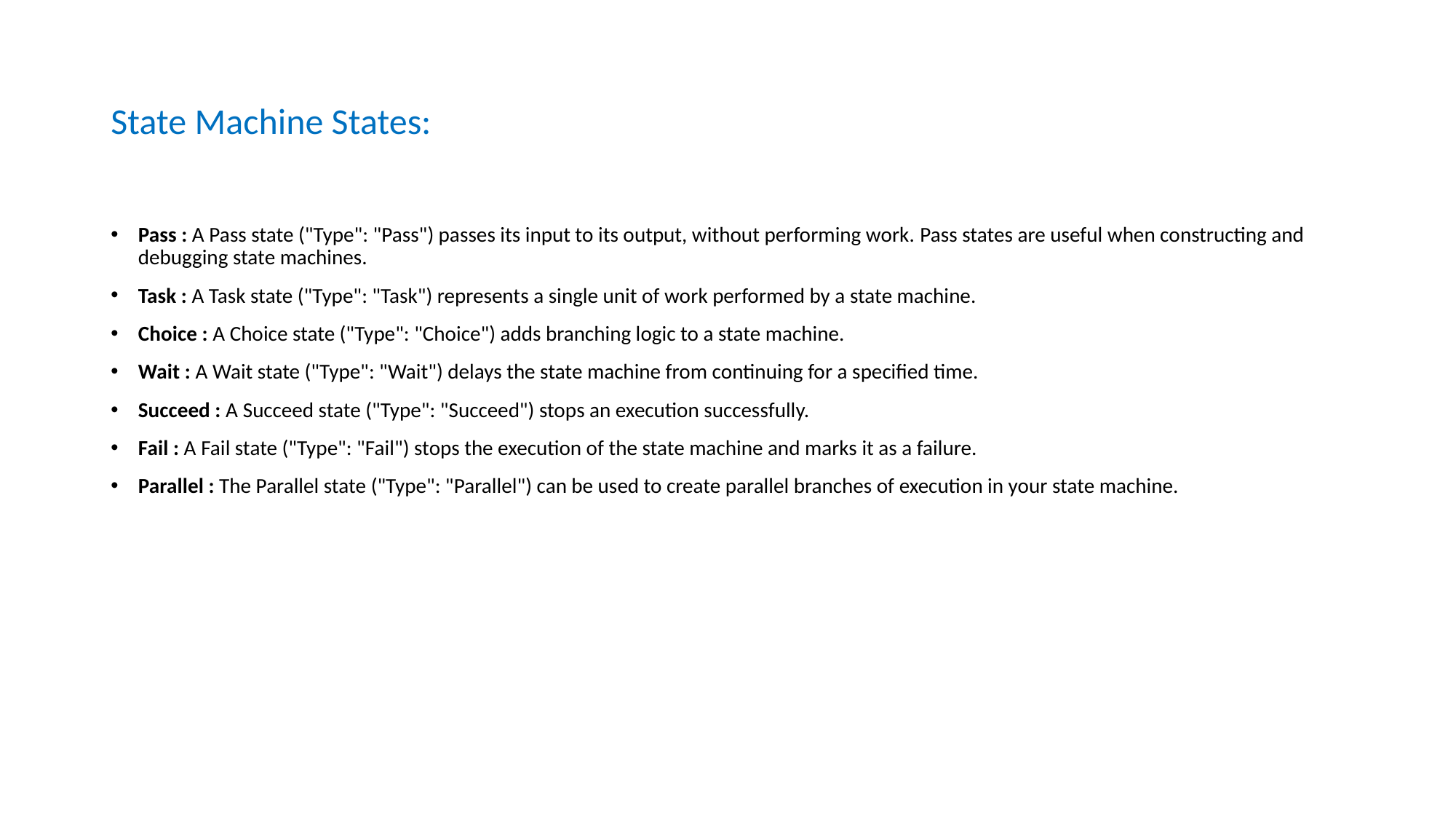

# State Machine States:
Pass : A Pass state ("Type": "Pass") passes its input to its output, without performing work. Pass states are useful when constructing and debugging state machines.
Task : A Task state ("Type": "Task") represents a single unit of work performed by a state machine.
Choice : A Choice state ("Type": "Choice") adds branching logic to a state machine.
Wait : A Wait state ("Type": "Wait") delays the state machine from continuing for a specified time.
Succeed : A Succeed state ("Type": "Succeed") stops an execution successfully.
Fail : A Fail state ("Type": "Fail") stops the execution of the state machine and marks it as a failure.
Parallel : The Parallel state ("Type": "Parallel") can be used to create parallel branches of execution in your state machine.